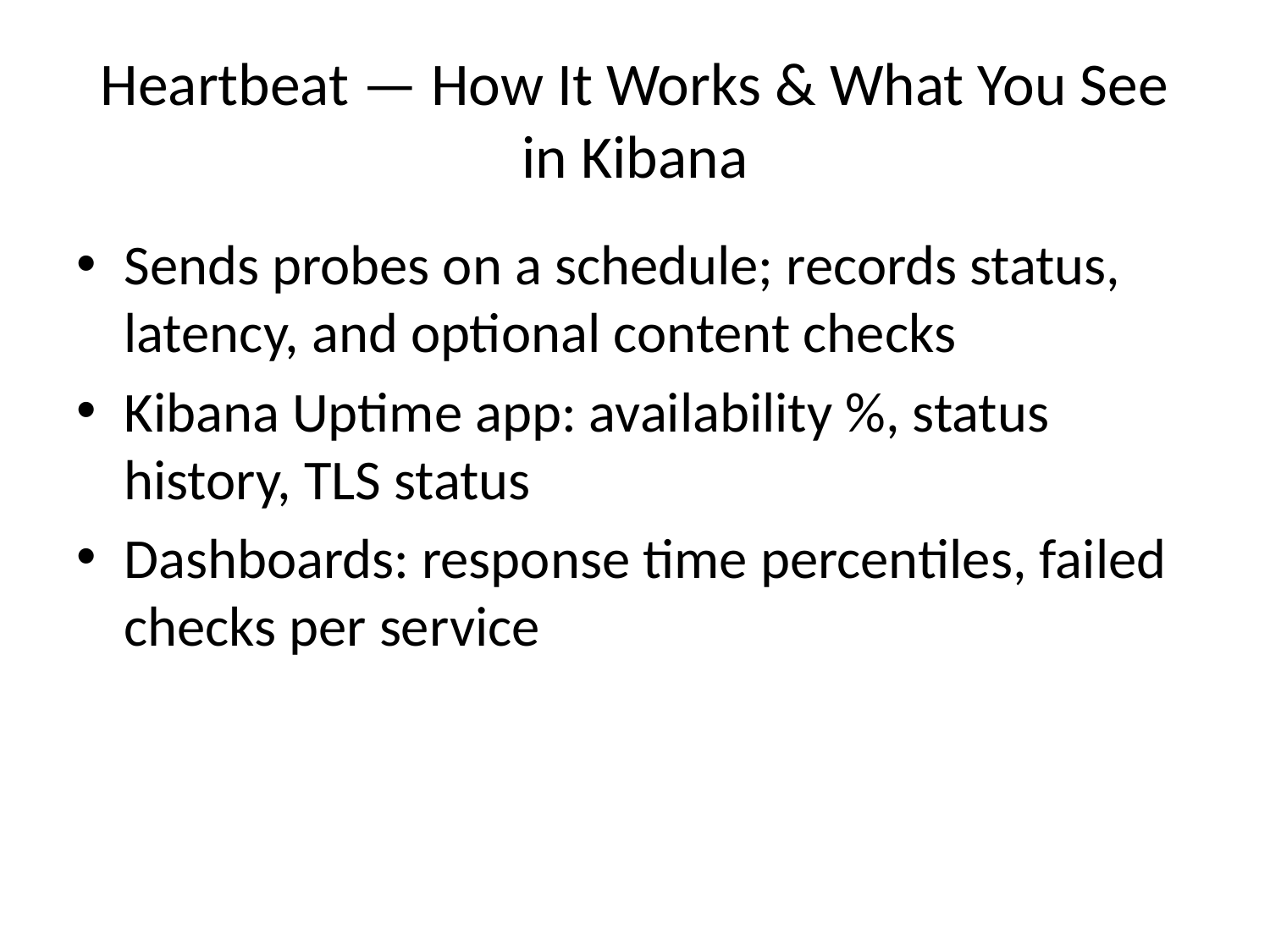

# Heartbeat — How It Works & What You See in Kibana
Sends probes on a schedule; records status, latency, and optional content checks
Kibana Uptime app: availability %, status history, TLS status
Dashboards: response time percentiles, failed checks per service